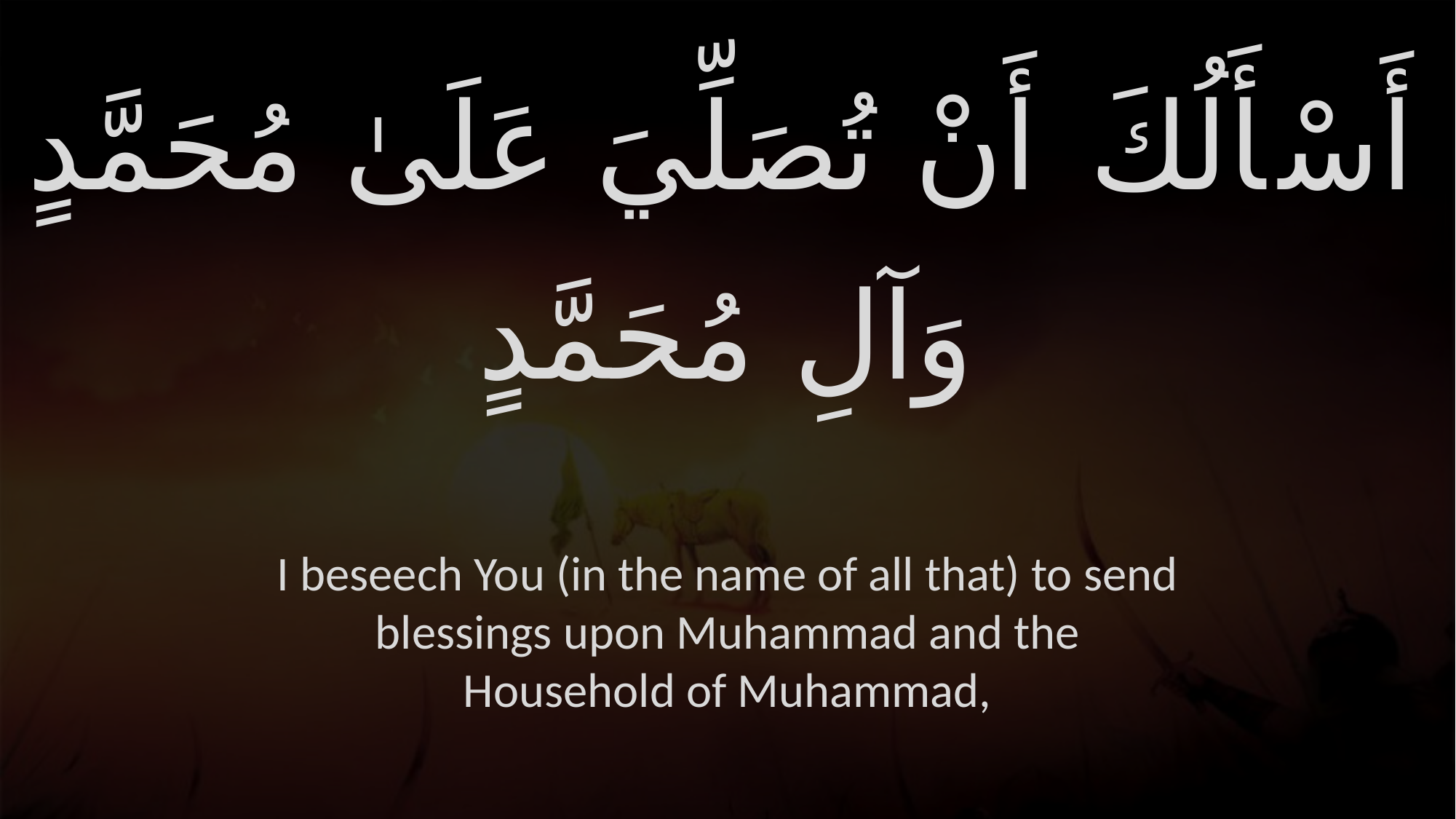

# أَسْأَلُكَ أَنْ تُصَلِّيَ عَلَىٰ مُحَمَّدٍ وَآلِ مُحَمَّدٍ
I beseech You (in the name of all that) to send blessings upon Muhammad and the Household of Muhammad,